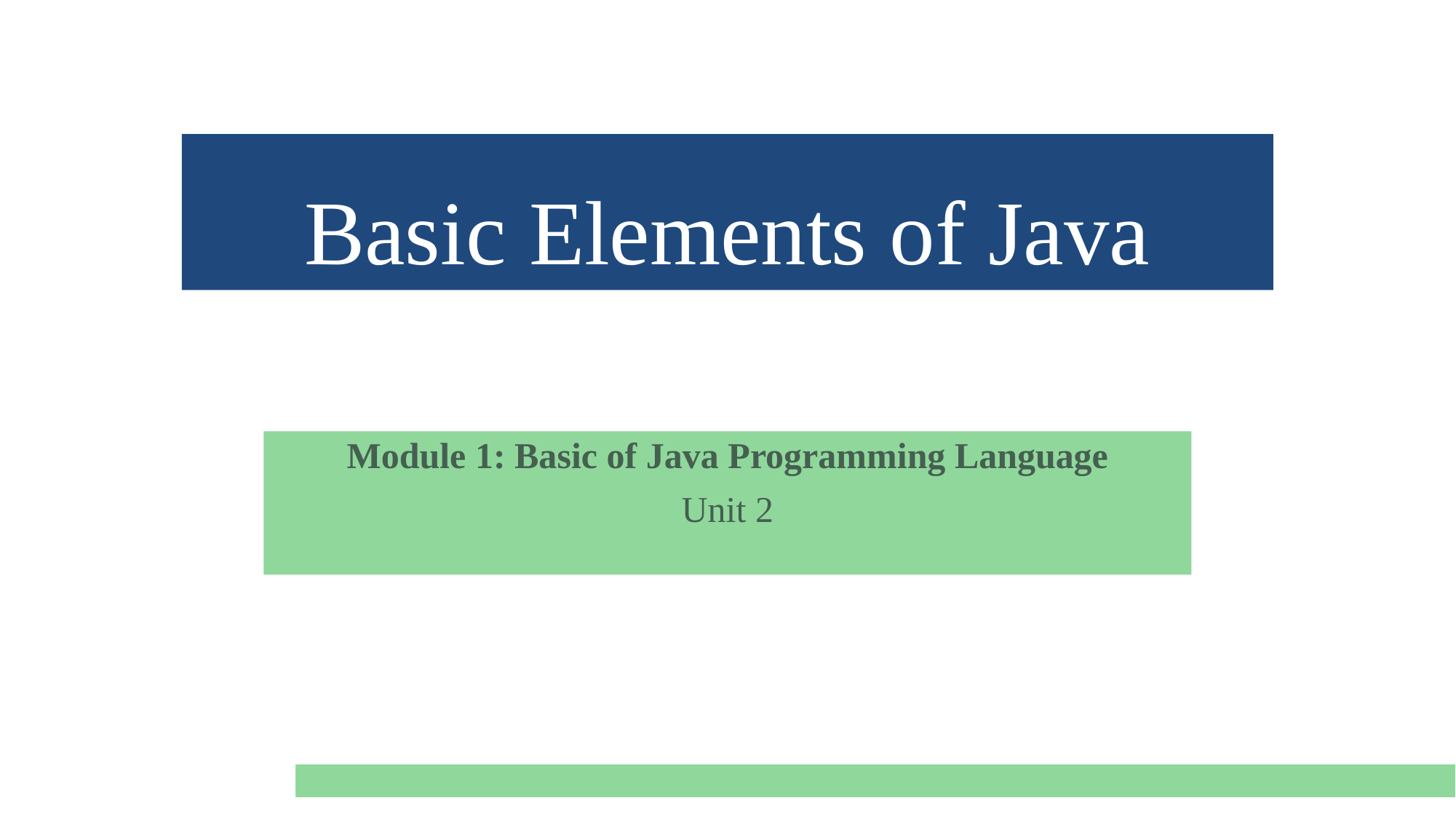

# Basic Elements of Java
Module 1: Basic of Java Programming Language
Unit 2